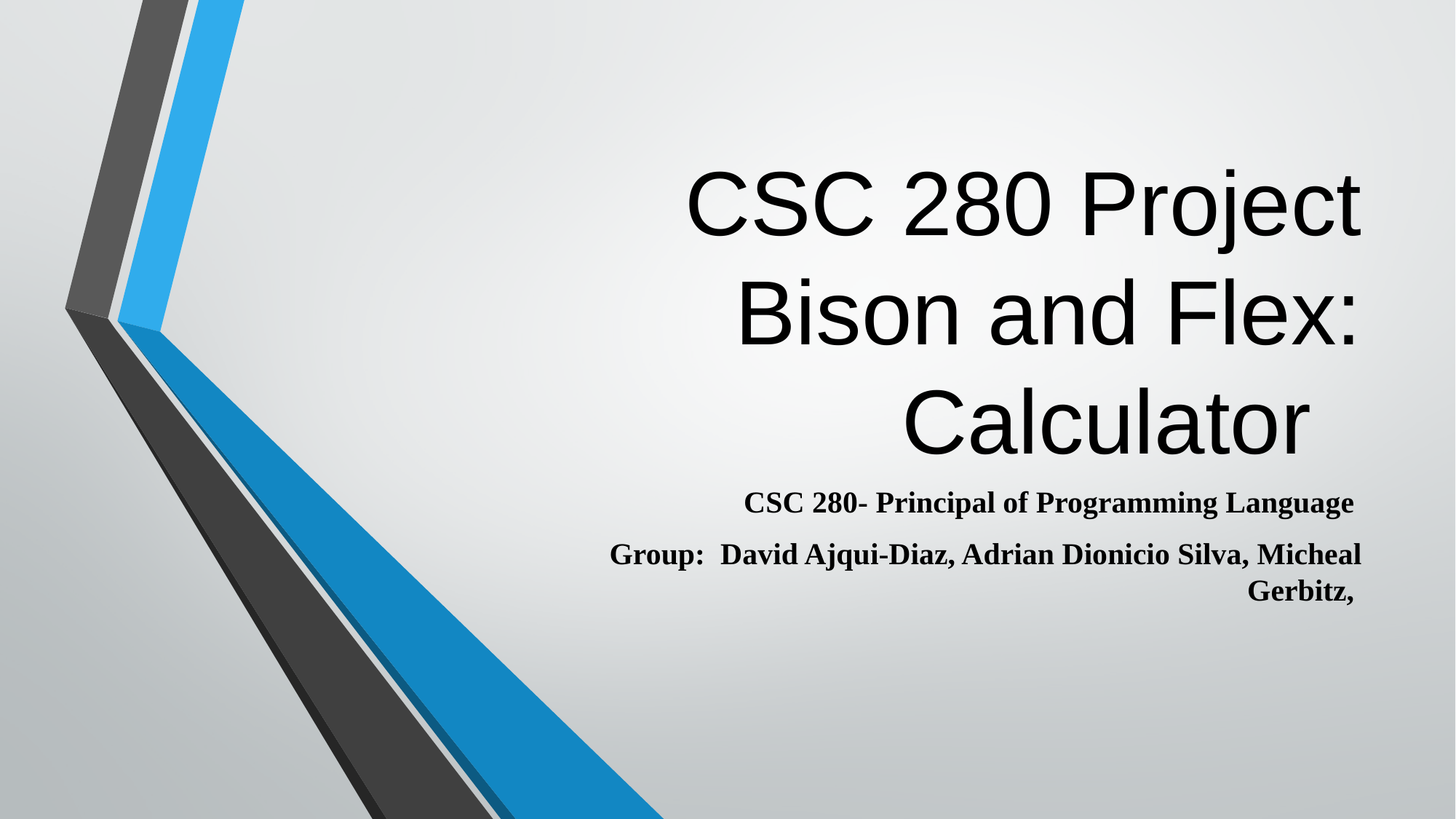

# CSC 280 Project Bison and Flex: Calculator
CSC 280- Principal of Programming Language
Group:  David Ajqui-Diaz, Adrian Dionicio Silva, Micheal Gerbitz,